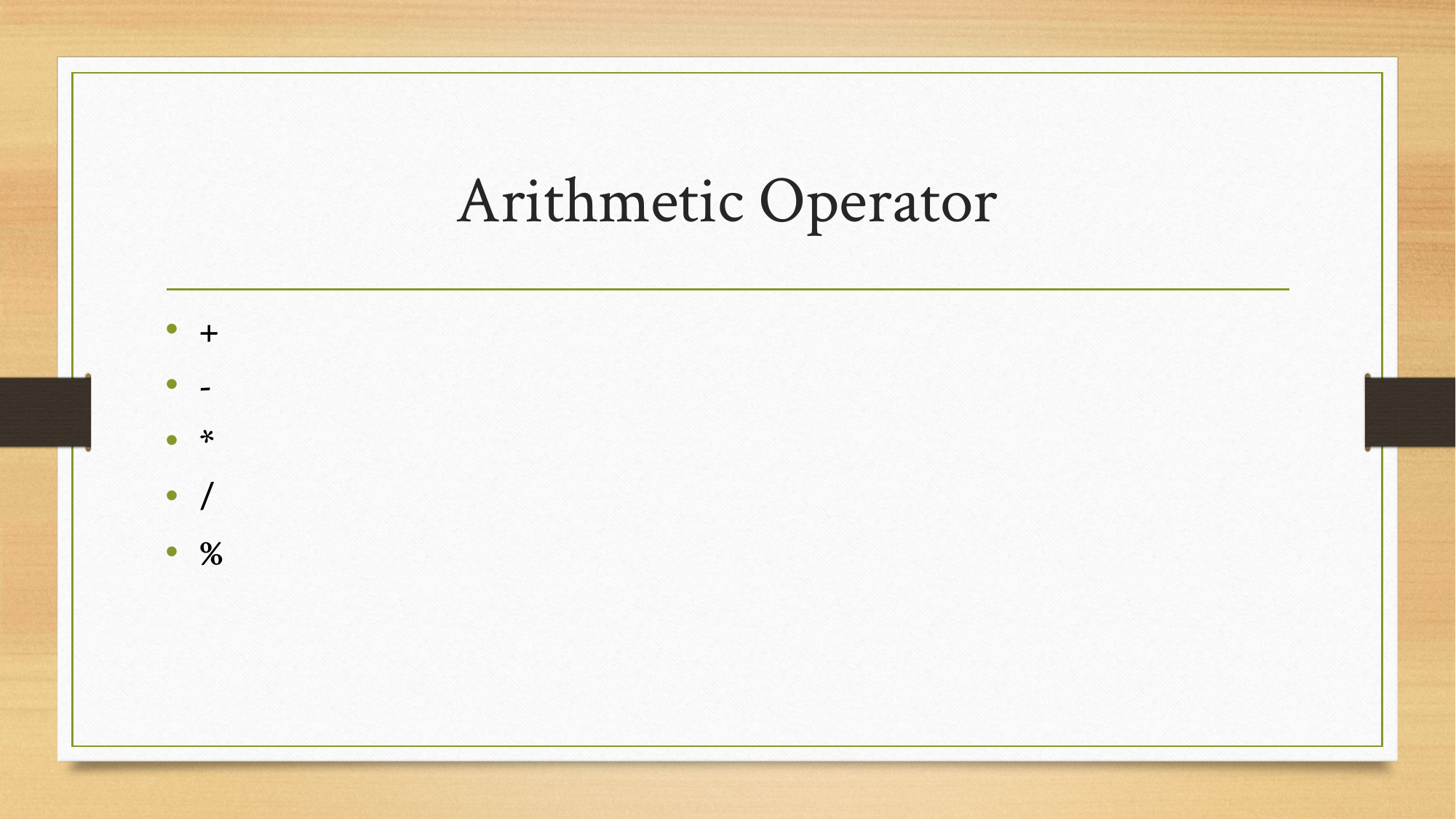

# Arithmetic Operator
+
-
*
/
%